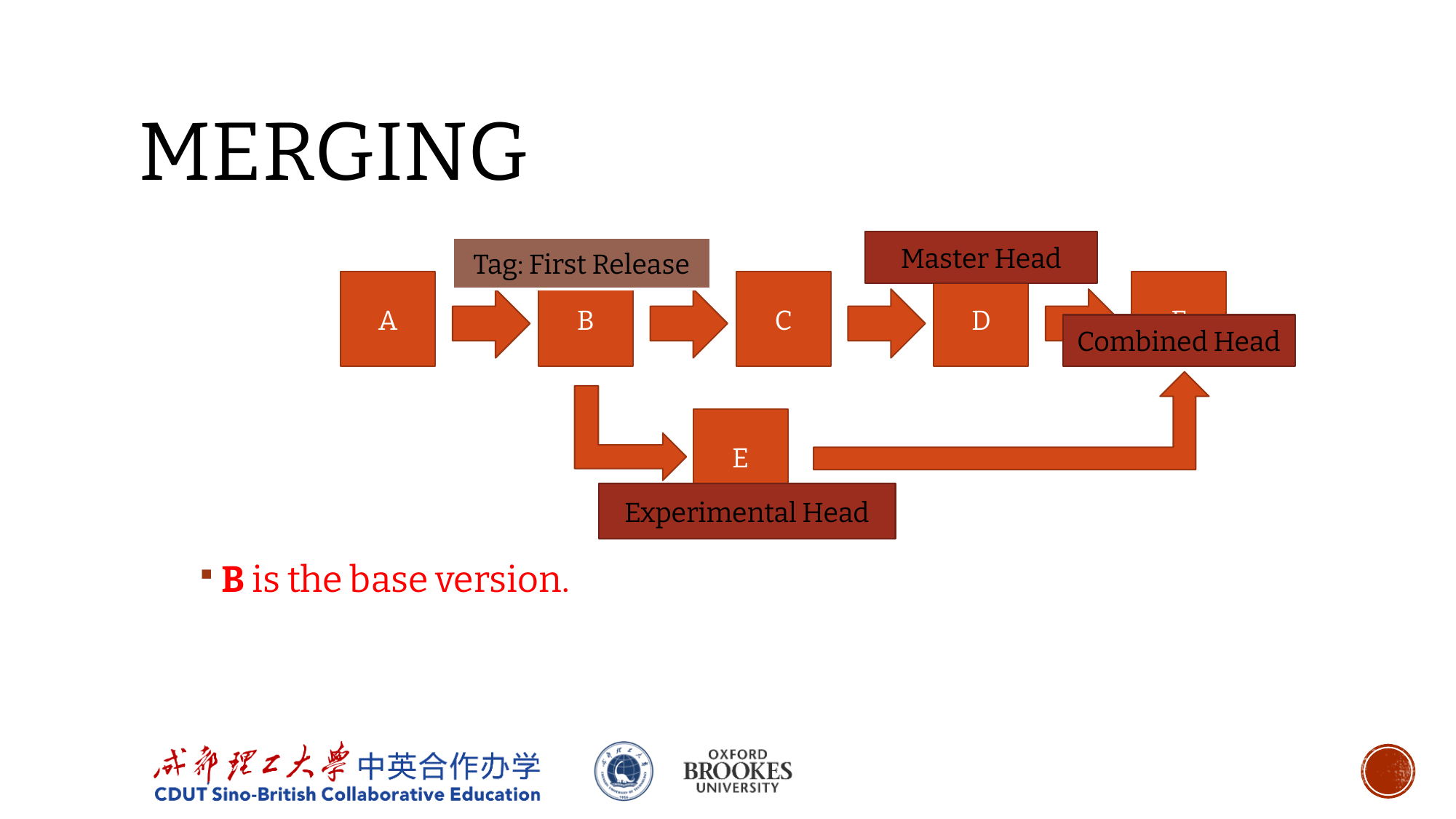

# Merging
Master Head
Tag: First Release
A
B
C
D
F

Combined Head

E
Experimental Head
B is the base version.